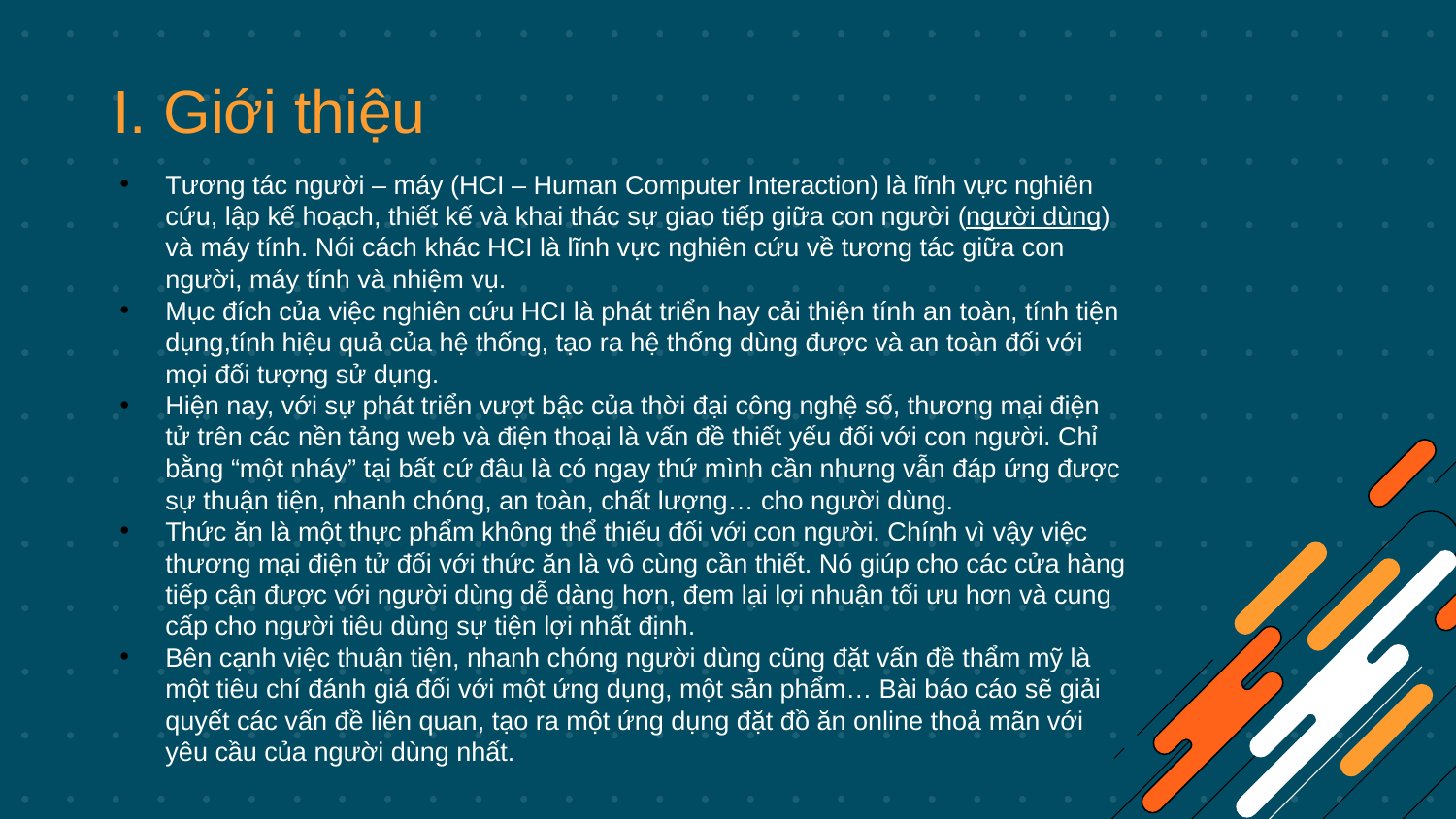

# I. Giới thiệu
Tương tác người – máy (HCI – Human Computer Interaction) là lĩnh vực nghiên cứu, lập kế hoạch, thiết kế và khai thác sự giao tiếp giữa con người (người dùng) và máy tính. Nói cách khác HCI là lĩnh vực nghiên cứu về tương tác giữa con người, máy tính và nhiệm vụ.
Mục đích của việc nghiên cứu HCI là phát triển hay cải thiện tính an toàn, tính tiện dụng,tính hiệu quả của hệ thống, tạo ra hệ thống dùng được và an toàn đối với mọi đối tượng sử dụng.
Hiện nay, với sự phát triển vượt bậc của thời đại công nghệ số, thương mại điện tử trên các nền tảng web và điện thoại là vấn đề thiết yếu đối với con người. Chỉ bằng “một nháy” tại bất cứ đâu là có ngay thứ mình cần nhưng vẫn đáp ứng được sự thuận tiện, nhanh chóng, an toàn, chất lượng… cho người dùng.
Thức ăn là một thực phẩm không thể thiếu đối với con người. Chính vì vậy việc thương mại điện tử đối với thức ăn là vô cùng cần thiết. Nó giúp cho các cửa hàng tiếp cận được với người dùng dễ dàng hơn, đem lại lợi nhuận tối ưu hơn và cung cấp cho người tiêu dùng sự tiện lợi nhất định.
Bên cạnh việc thuận tiện, nhanh chóng người dùng cũng đặt vấn đề thẩm mỹ là một tiêu chí đánh giá đối với một ứng dụng, một sản phẩm… Bài báo cáo sẽ giải quyết các vấn đề liên quan, tạo ra một ứng dụng đặt đồ ăn online thoả mãn với yêu cầu của người dùng nhất.